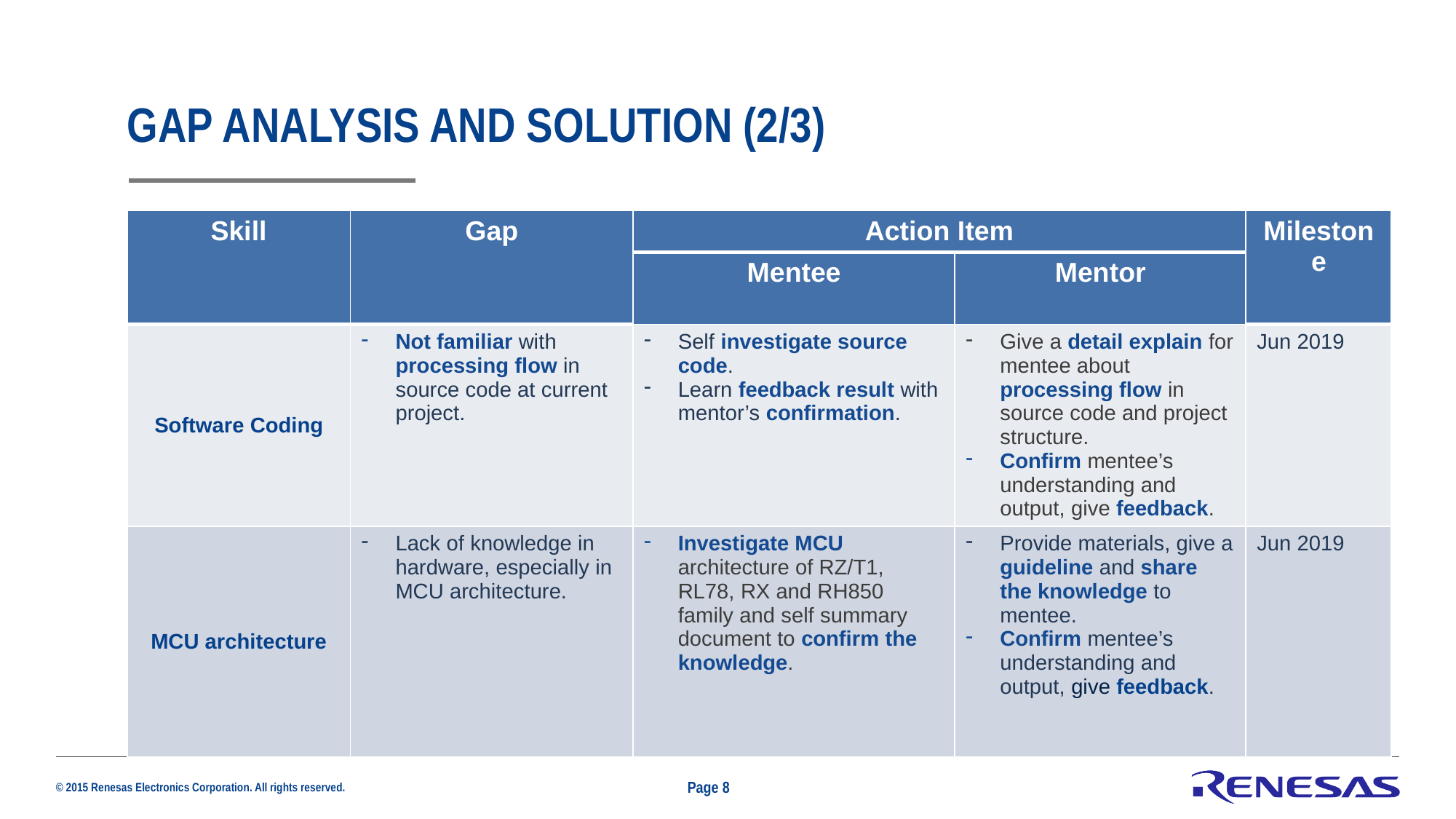

# Gap analysis and solution (2/3)
| Skill | Gap | Action Item |  | Milestone |
| --- | --- | --- | --- | --- |
|  |  | Mentee | Mentor |  |
| Software Coding | Not familiar with processing flow in source code at current project. | Self investigate source code. Learn feedback result with mentor’s confirmation. | Give a detail explain for mentee about processing flow in source code and project structure. Confirm mentee’s understanding and output, give feedback. | Jun 2019 |
| MCU architecture | Lack of knowledge in hardware, especially in MCU architecture. | Investigate MCU architecture of RZ/T1, RL78, RX and RH850 family and self summary document to confirm the knowledge. | Provide materials, give a guideline and share the knowledge to mentee. Confirm mentee’s understanding and output, give feedback. | Jun 2019 |

Page 8